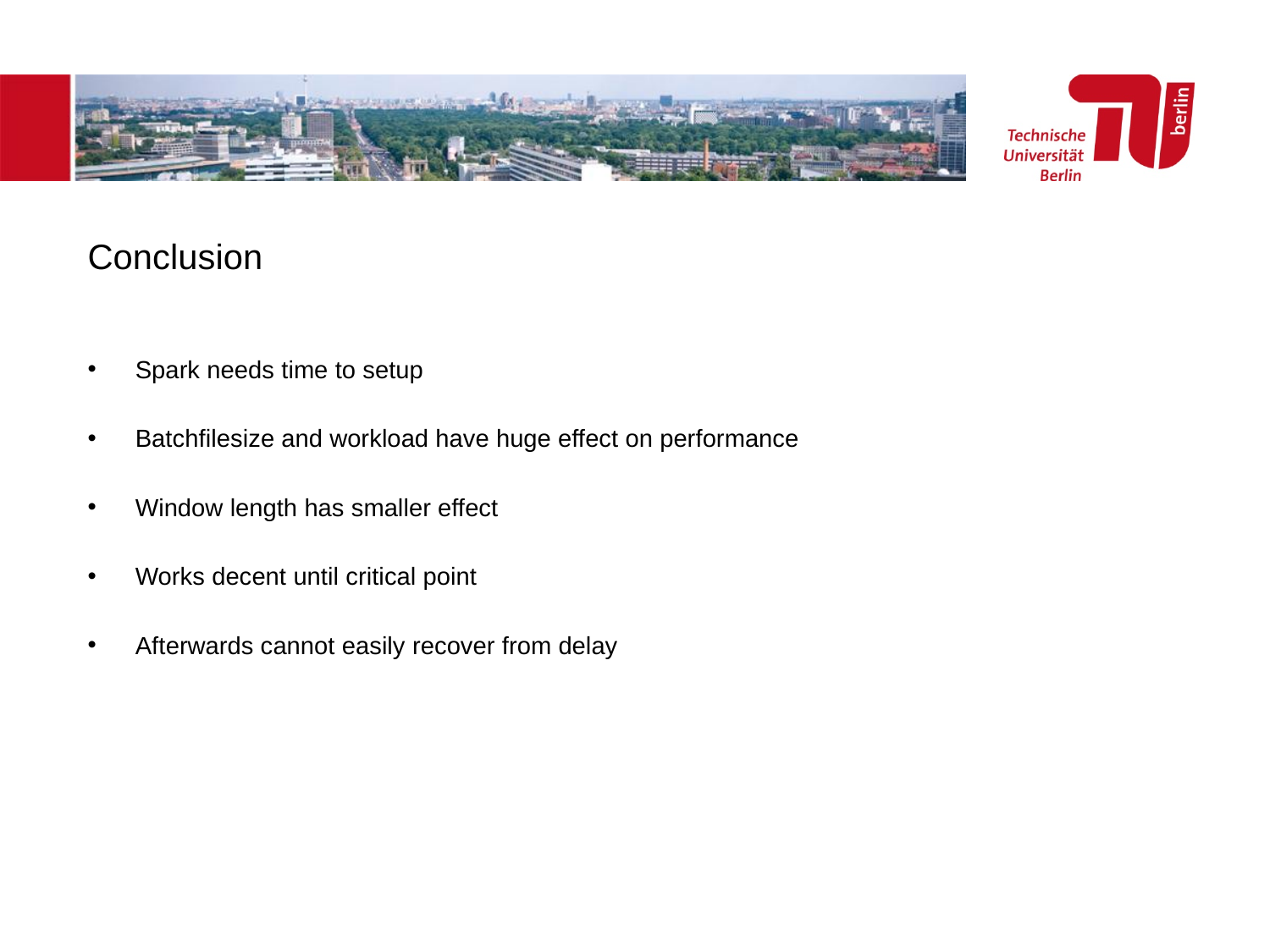

# Conclusion
Spark needs time to setup
Batchfilesize and workload have huge effect on performance
Window length has smaller effect
Works decent until critical point
Afterwards cannot easily recover from delay